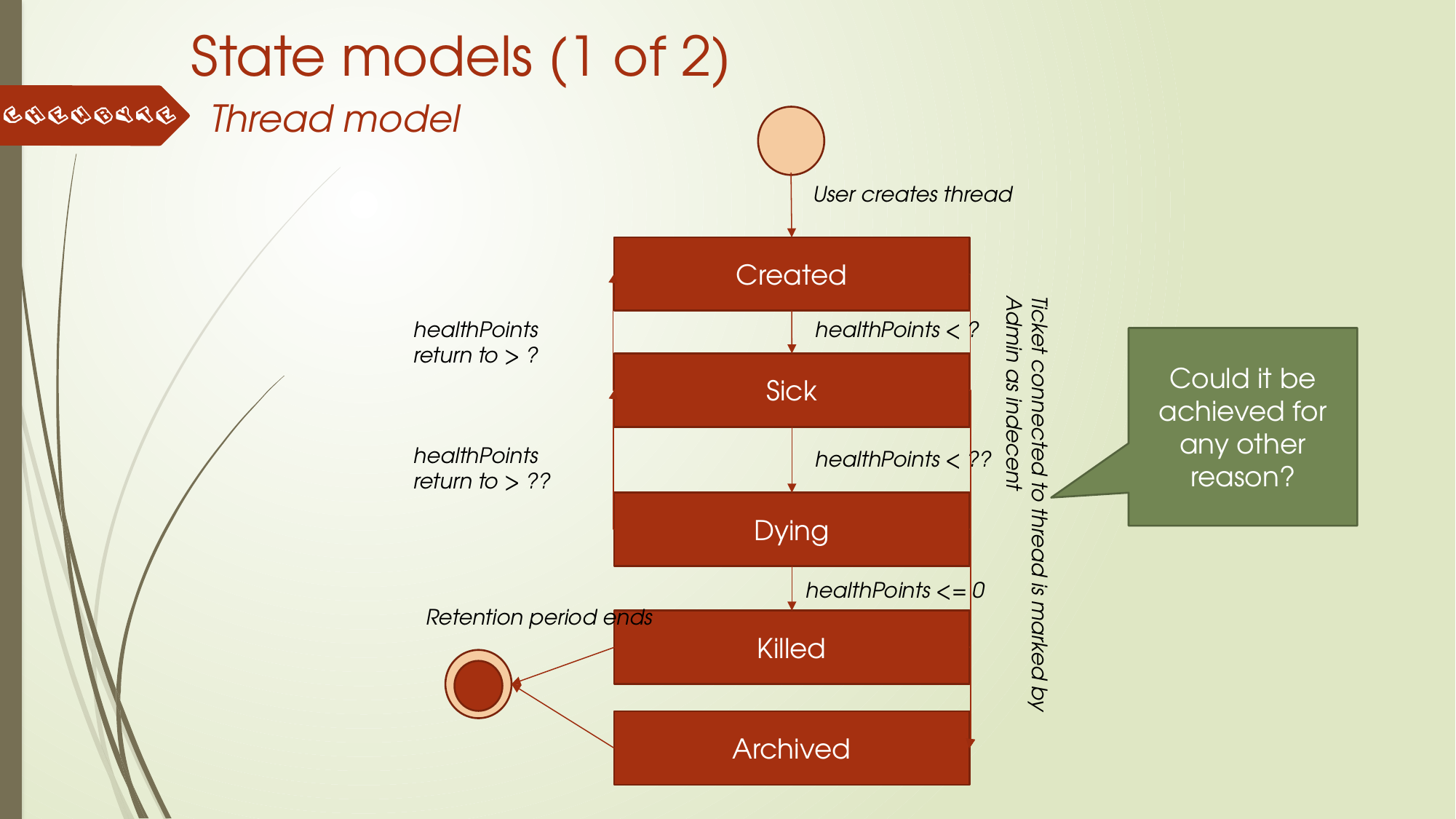

# State models (1 of 2)
Thread model

User creates thread
Created
healthPoints return to > ?
healthPoints < ?
Could it be achieved for any other reason?
Sick
healthPoints return to > ??
healthPoints < ??
Dying
Ticket connected to thread is marked by  Admin as indecent
healthPoints <= 0
Retention period ends
Killed

Archived